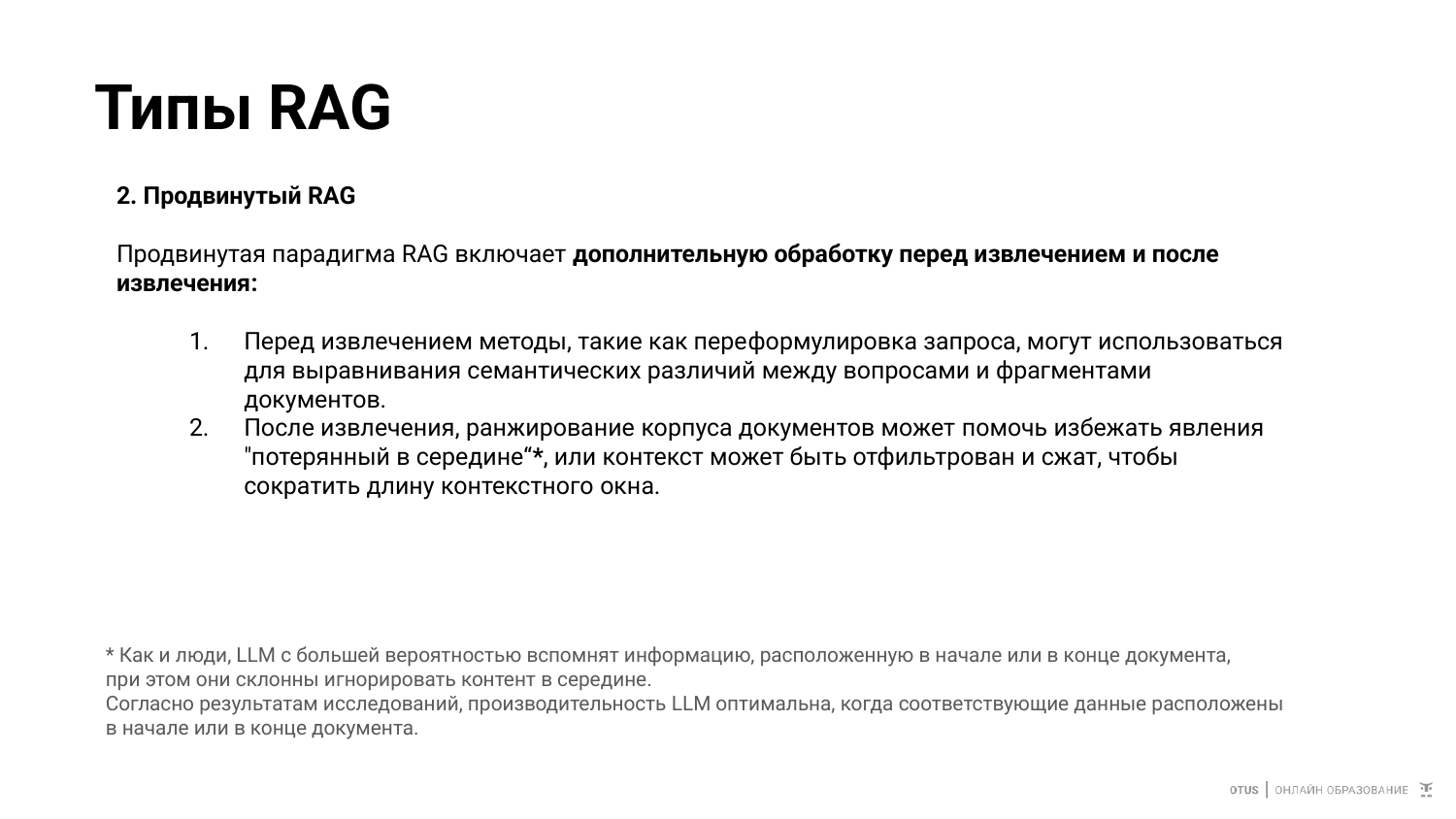

# Типы RAG
2. Продвинутый RAG

Продвинутая парадигма RAG включает дополнительную обработку перед извлечением и после извлечения:

Перед извлечением методы, такие как переформулировка запроса, могут использоваться для выравнивания семантических различий между вопросами и фрагментами документов.
После извлечения, ранжирование корпуса документов может помочь избежать явления "потерянный в середине“*, или контекст может быть отфильтрован и сжат, чтобы сократить длину контекстного окна.
* Как и люди, LLM с большей вероятностью вспомнят информацию, расположенную в начале или в конце документа,
при этом они склонны игнорировать контент в середине.
Согласно результатам исследований, производительность LLM оптимальна, когда соответствующие данные расположены
в начале или в конце документа.